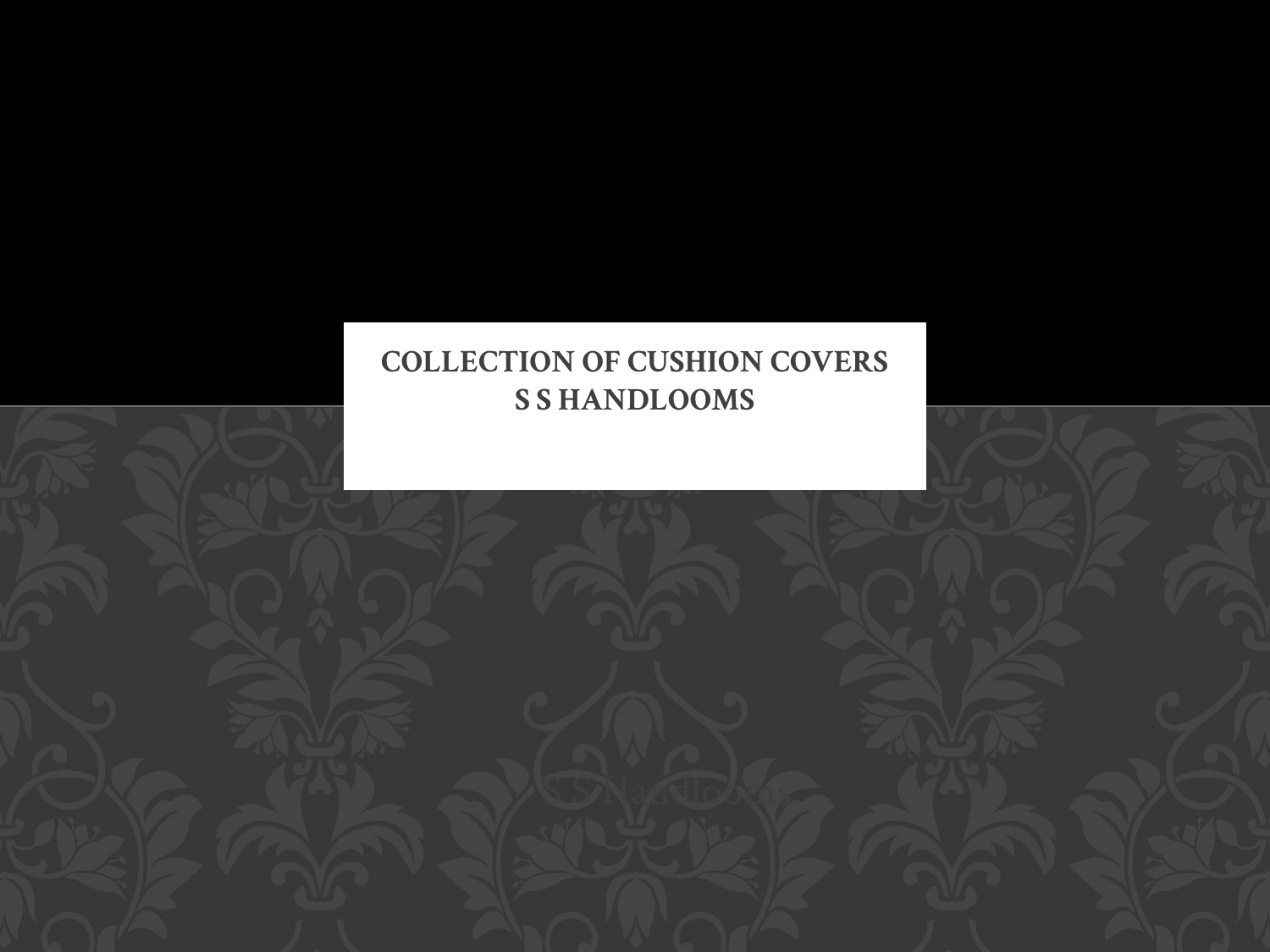

# Collection of Cushion coverS S S HANDLOOMS
S S Handlooms